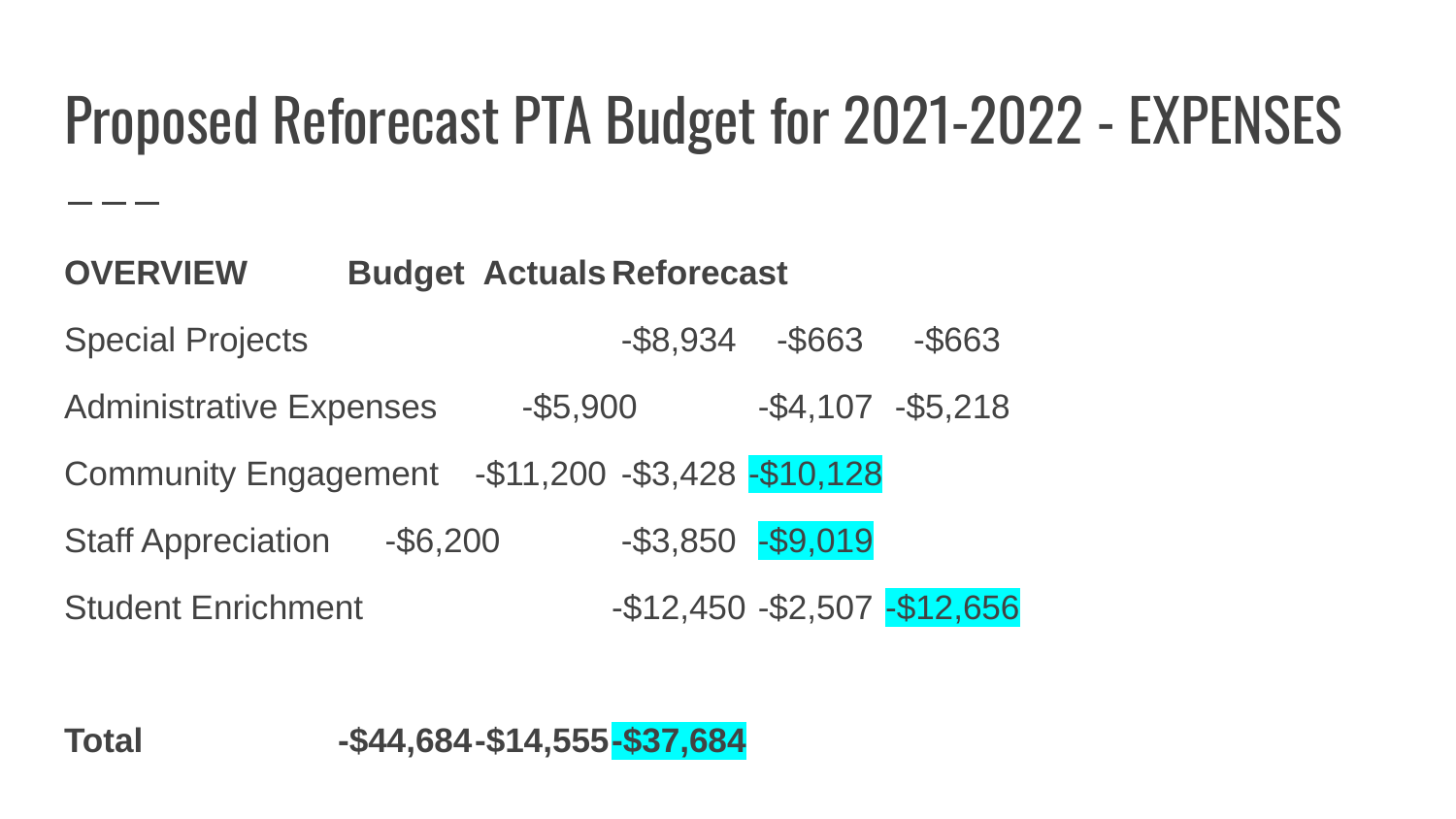

# Proposed Reforecast PTA Budget for 2021-2022 - EXPENSES
OVERVIEW							 Budget		 Actuals	Reforecast
Special Projects	 			  	 -$8,934	   -$663	   -$663
Administrative Expenses			     -$5,900	 -$4,107	 -$5,218
Community Engagement				-$11,200	 -$3,428	-$10,128
Staff Appreciation				     -$6,200	 -$3,850	 -$9,019
Student Enrichment			    	-$12,450	 -$2,507	-$12,656

Total							   	-$44,684	-$14,555	-$37,684